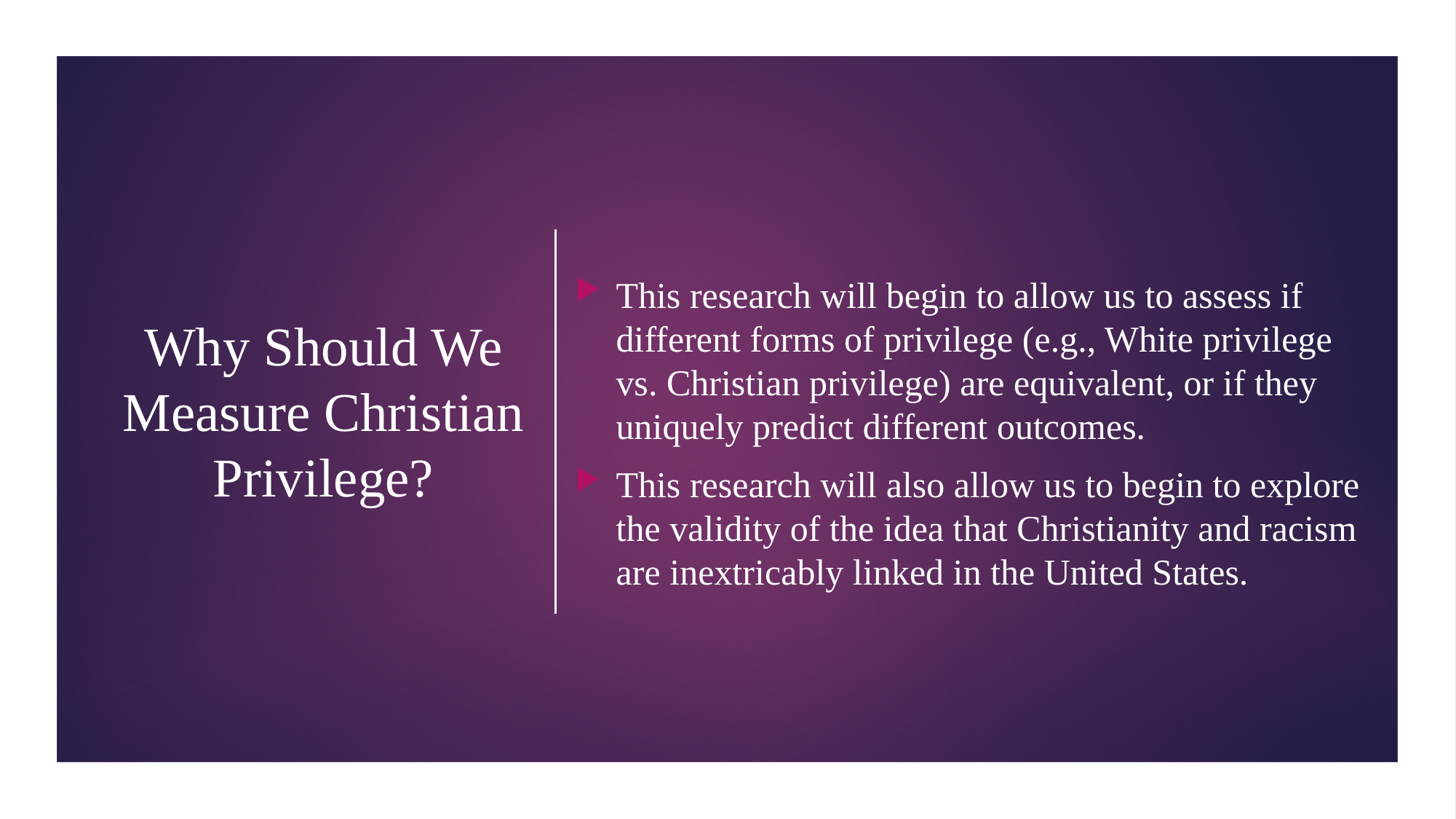

This research will begin to allow us to assess if different forms of privilege (e.g., White privilege vs. Christian privilege) are equivalent, or if they uniquely predict different outcomes.
This research will also allow us to begin to explore the validity of the idea that Christianity and racism are inextricably linked in the United States.
# Why Should We Measure Christian Privilege?